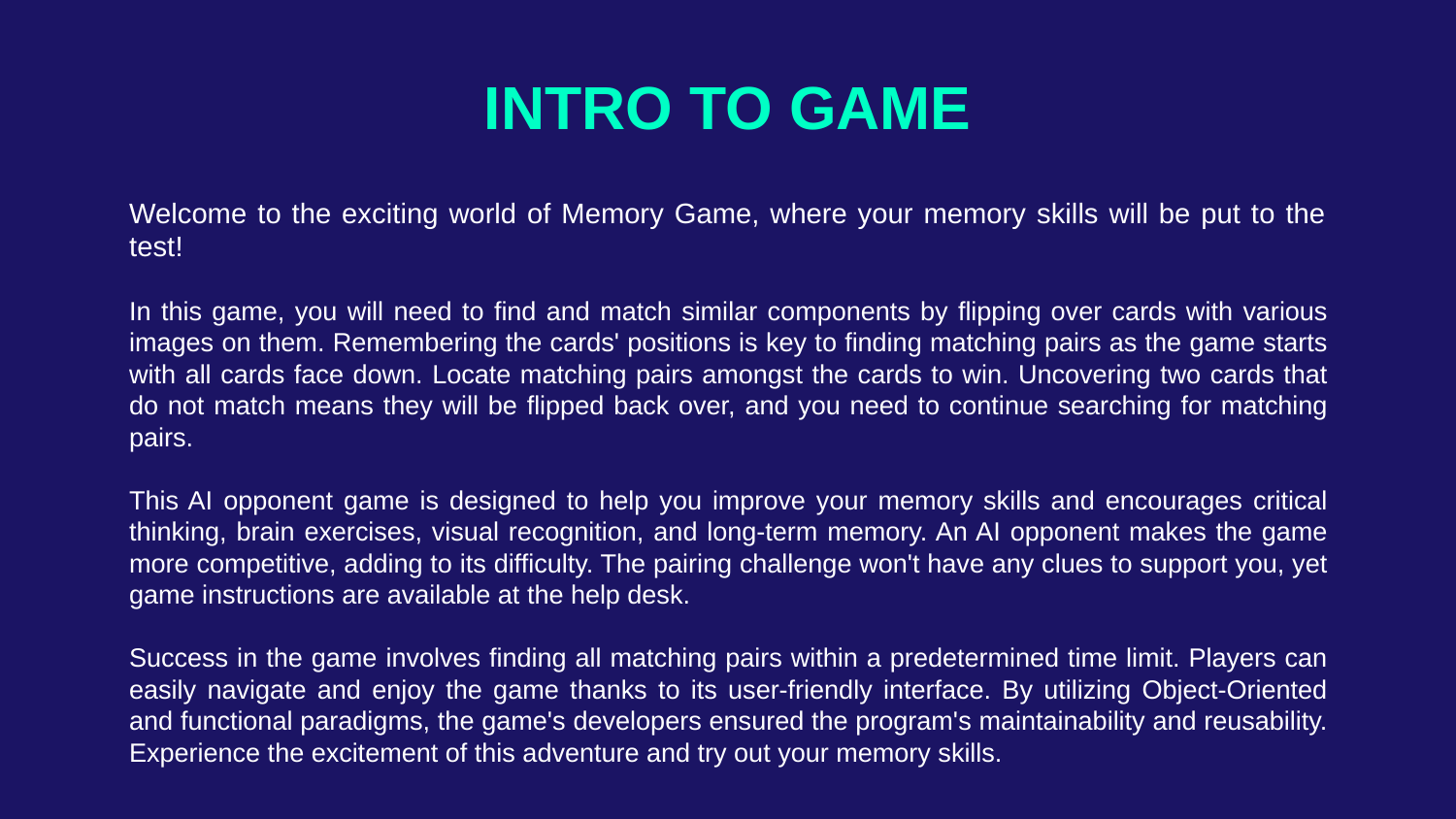

# INTRO TO GAME
Welcome to the exciting world of Memory Game, where your memory skills will be put to the test!

In this game, you will need to find and match similar components by flipping over cards with various images on them. Remembering the cards' positions is key to finding matching pairs as the game starts with all cards face down. Locate matching pairs amongst the cards to win. Uncovering two cards that do not match means they will be flipped back over, and you need to continue searching for matching pairs.

This AI opponent game is designed to help you improve your memory skills and encourages critical thinking, brain exercises, visual recognition, and long-term memory. An AI opponent makes the game more competitive, adding to its difficulty. The pairing challenge won't have any clues to support you, yet game instructions are available at the help desk.

Success in the game involves finding all matching pairs within a predetermined time limit. Players can easily navigate and enjoy the game thanks to its user-friendly interface. By utilizing Object-Oriented and functional paradigms, the game's developers ensured the program's maintainability and reusability. Experience the excitement of this adventure and try out your memory skills.